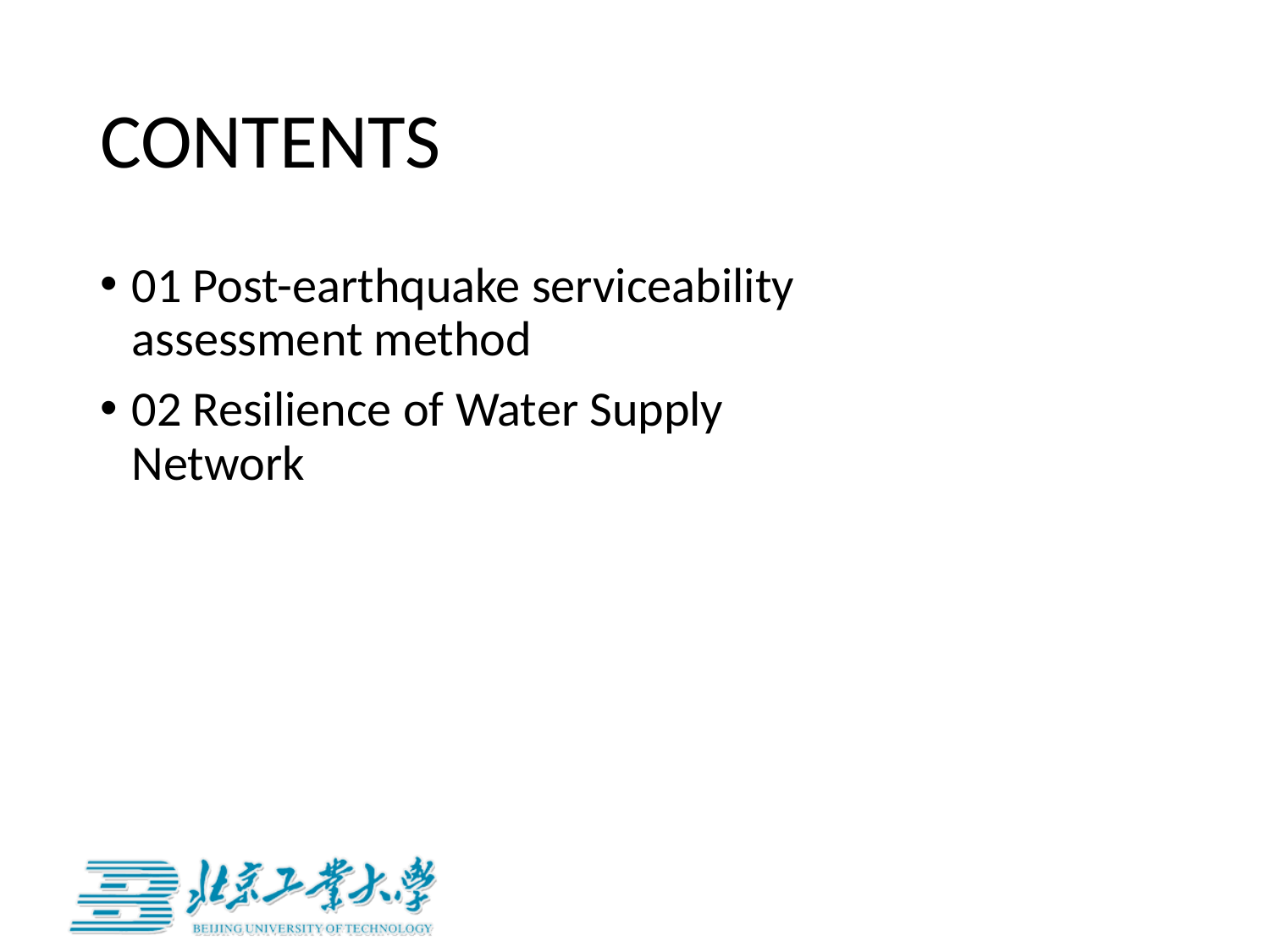

# CONTENTS
01 Post-earthquake serviceability assessment method
02 Resilience of Water Supply Network